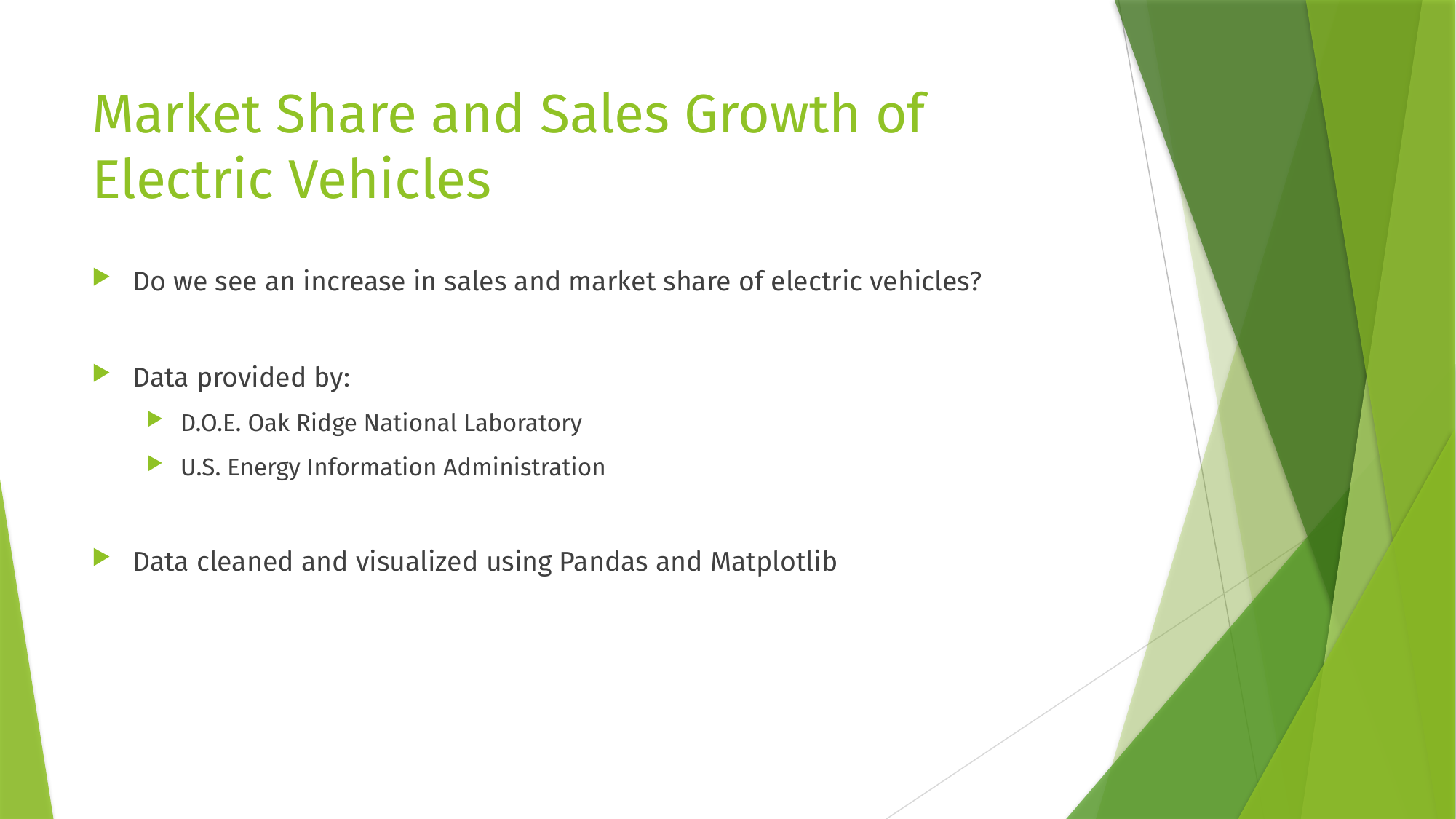

# Market Share and Sales Growth of Electric Vehicles
Do we see an increase in sales and market share of electric vehicles?

Data provided by:
D.O.E. Oak Ridge National Laboratory
U.S. Energy Information Administration

Data cleaned and visualized using Pandas and Matplotlib